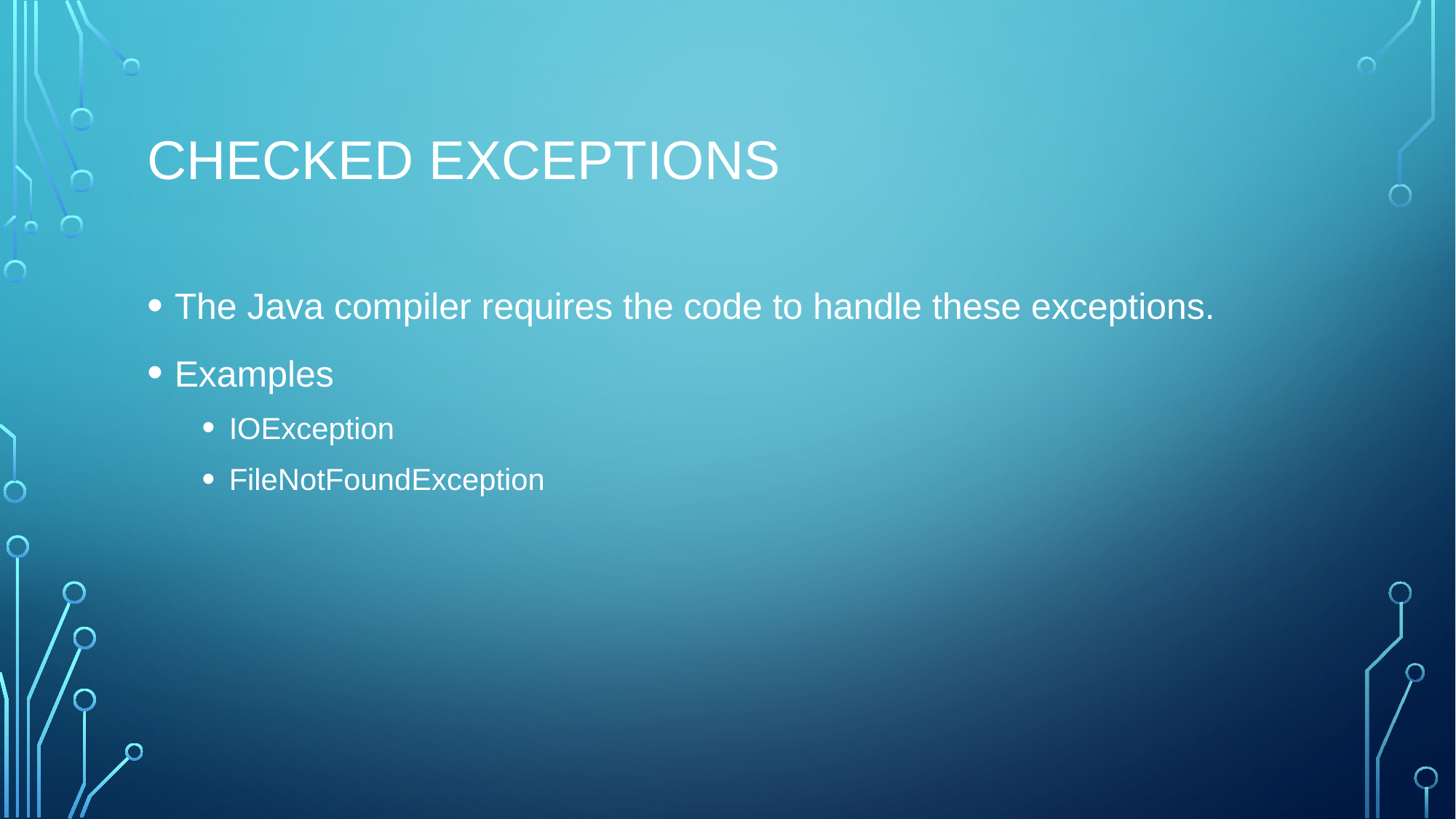

# Checked exceptions
The Java compiler requires the code to handle these exceptions.
Examples
IOException
FileNotFoundException